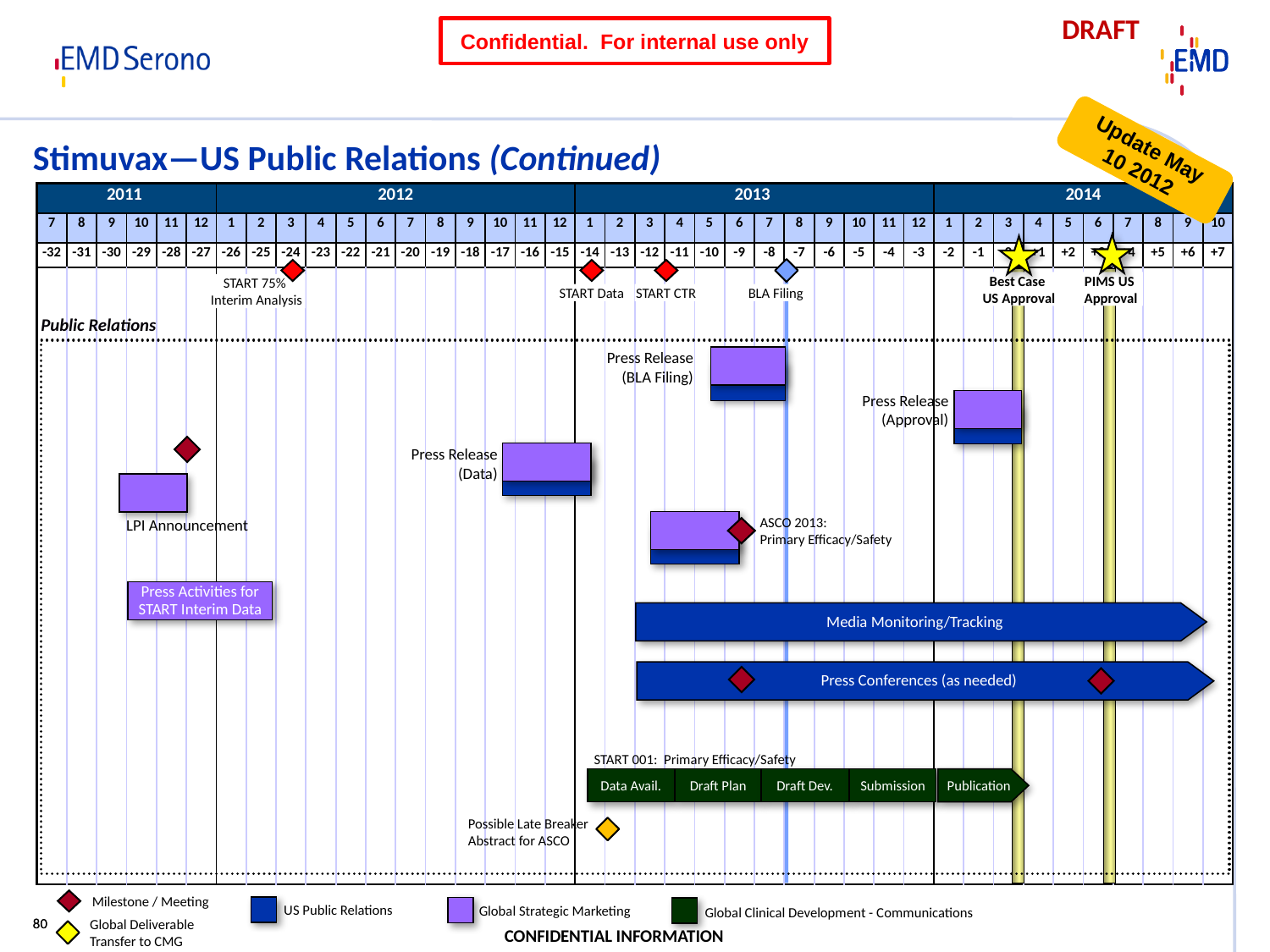

# Stimuvax—US Public Relations (Continued)
Public Relations

Press Release
(BLA Filing)

Press Release
 (Approval)

Press Release
(Data)

ASCO 2013:
Primary Efficacy/Safety
LPI Announcement

Press Activities for START Interim Data
Media Monitoring/Tracking
Press Conferences (as needed)

START 001:  Primary Efficacy/Safety
Data Avail.
Draft Plan
Draft Dev.
Submission
Publication
Possible Late Breaker Abstract for ASCO

US Public Relations
Global Strategic Marketing
Milestone / Meeting
Global Clinical Development - Communications

Global Deliverable Transfer to CMG
80
80